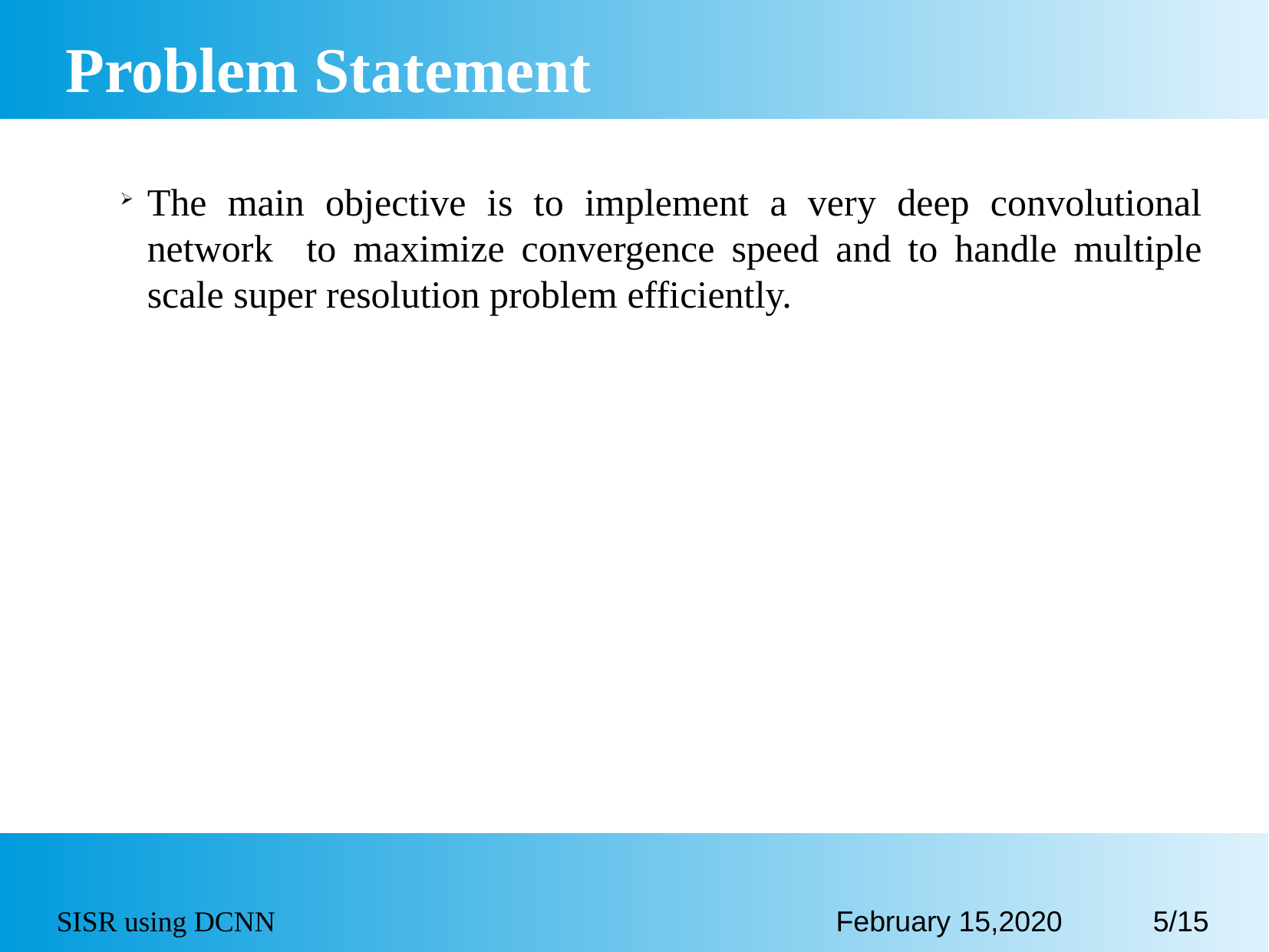

Problem Statement
The main objective is to implement a very deep convolutional network  to maximize convergence speed and to handle multiple scale super resolution problem efficiently.
SISR using DCNN
February 15,2020
5/15